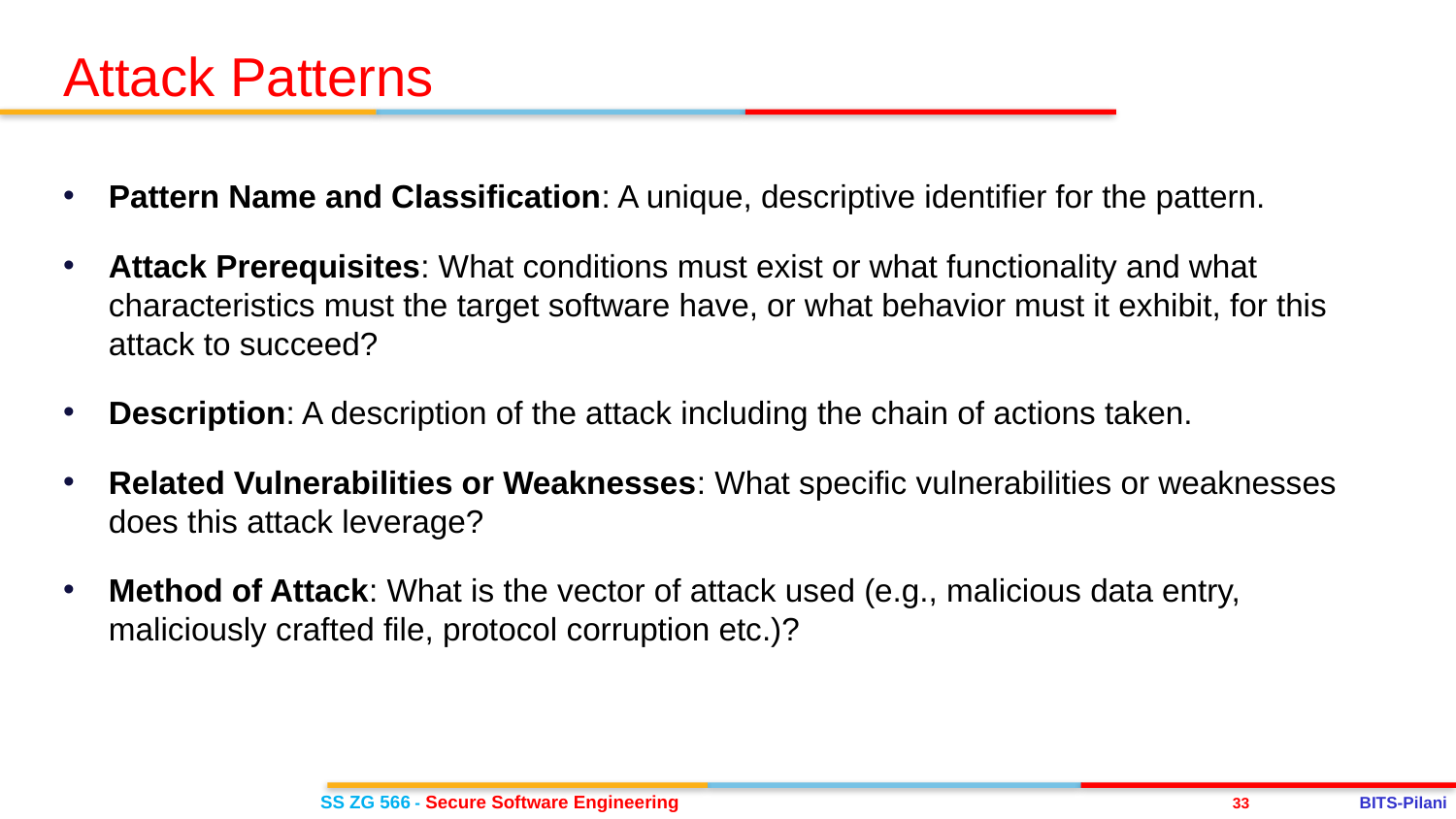

Attack Patterns
Pattern Name and Classification: A unique, descriptive identifier for the pattern.
Attack Prerequisites: What conditions must exist or what functionality and what characteristics must the target software have, or what behavior must it exhibit, for this attack to succeed?
Description: A description of the attack including the chain of actions taken.
Related Vulnerabilities or Weaknesses: What specific vulnerabilities or weaknesses does this attack leverage?
Method of Attack: What is the vector of attack used (e.g., malicious data entry, maliciously crafted file, protocol corruption etc.)?